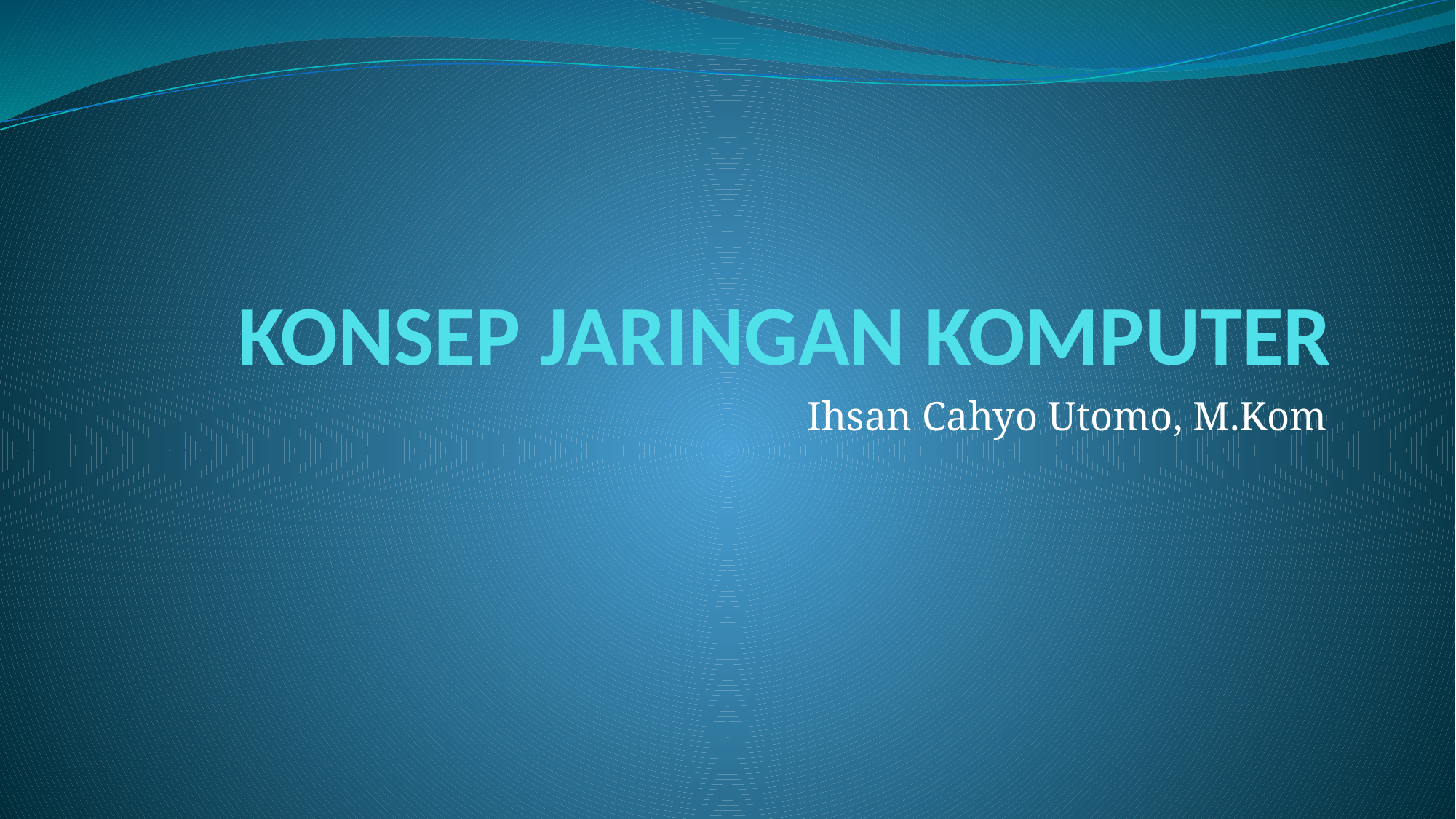

# KONSEP JARINGAN KOMPUTER
Ihsan Cahyo Utomo, M.Kom